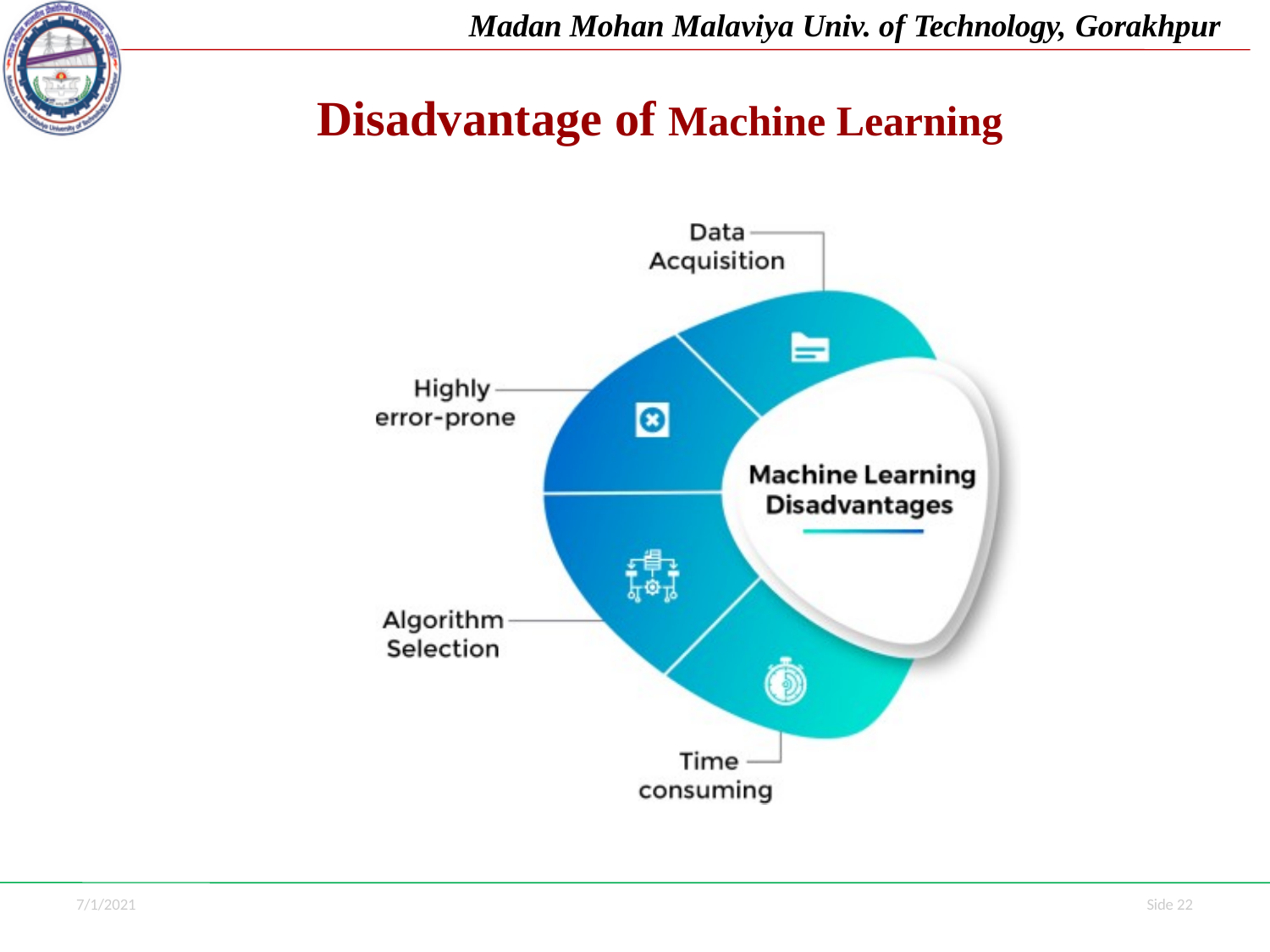

Madan Mohan Malaviya Univ. of Technology, Gorakhpur
# Disadvantage of Machine Learning

7/1/2021
Side 22